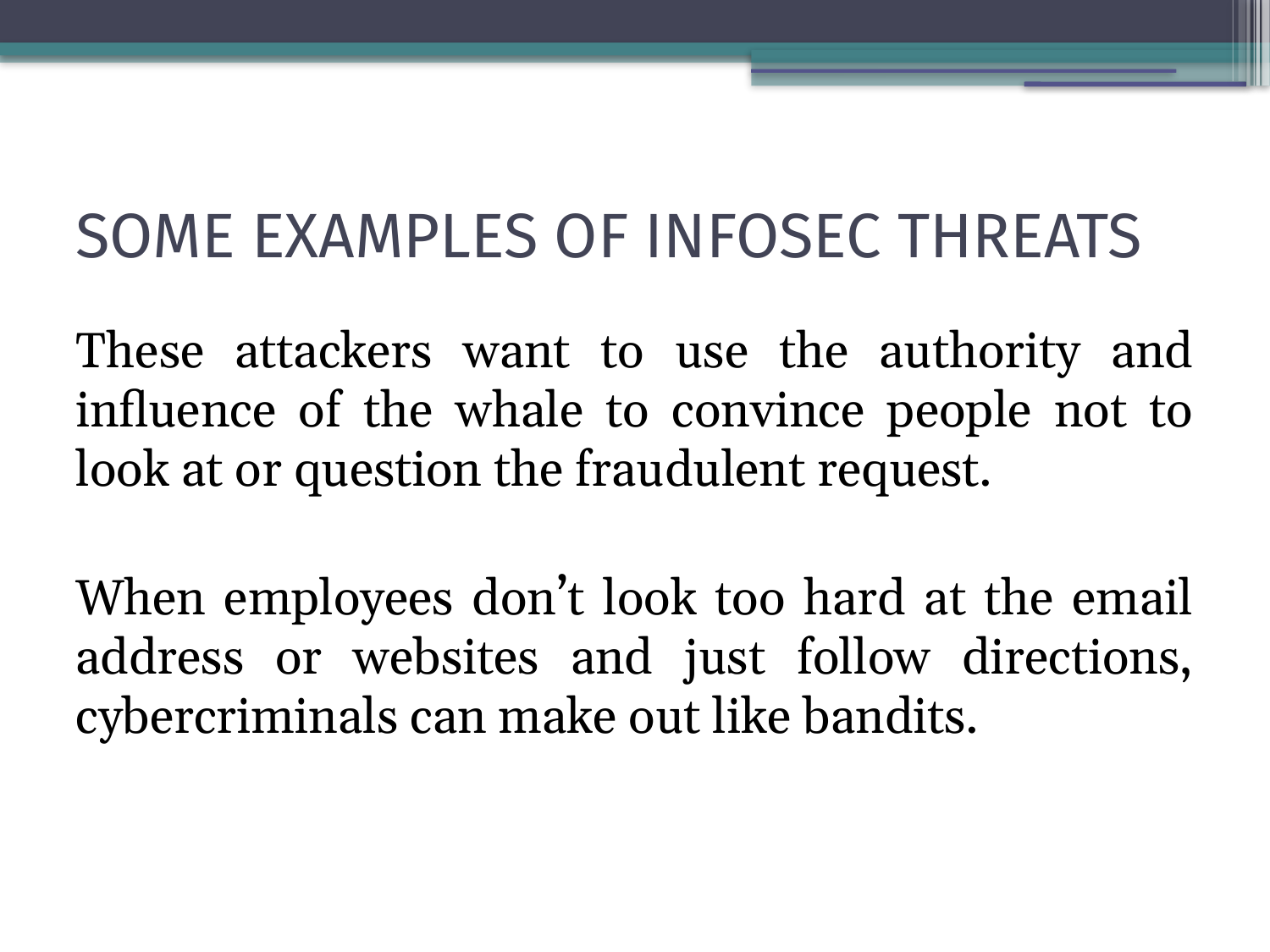

SOME EXAMPLES OF INFOSEC THREATS
These attackers want to use the authority and influence of the whale to convince people not to look at or question the fraudulent request.

When employees don’t look too hard at the email address or websites and just follow directions, cybercriminals can make out like bandits.